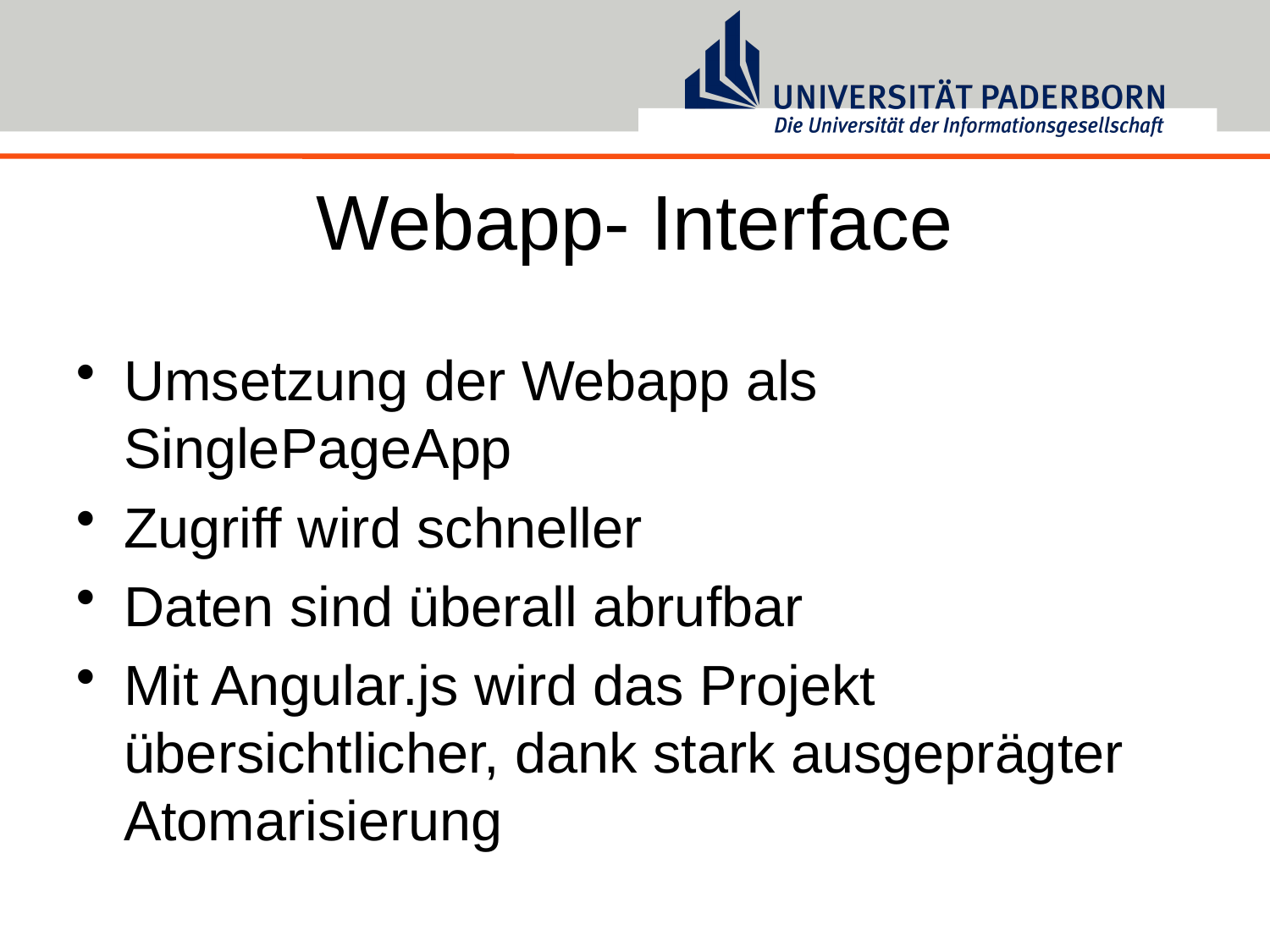

# Webapp- Interface
Umsetzung der Webapp als SinglePageApp
Zugriff wird schneller
Daten sind überall abrufbar
Mit Angular.js wird das Projekt übersichtlicher, dank stark ausgeprägter Atomarisierung